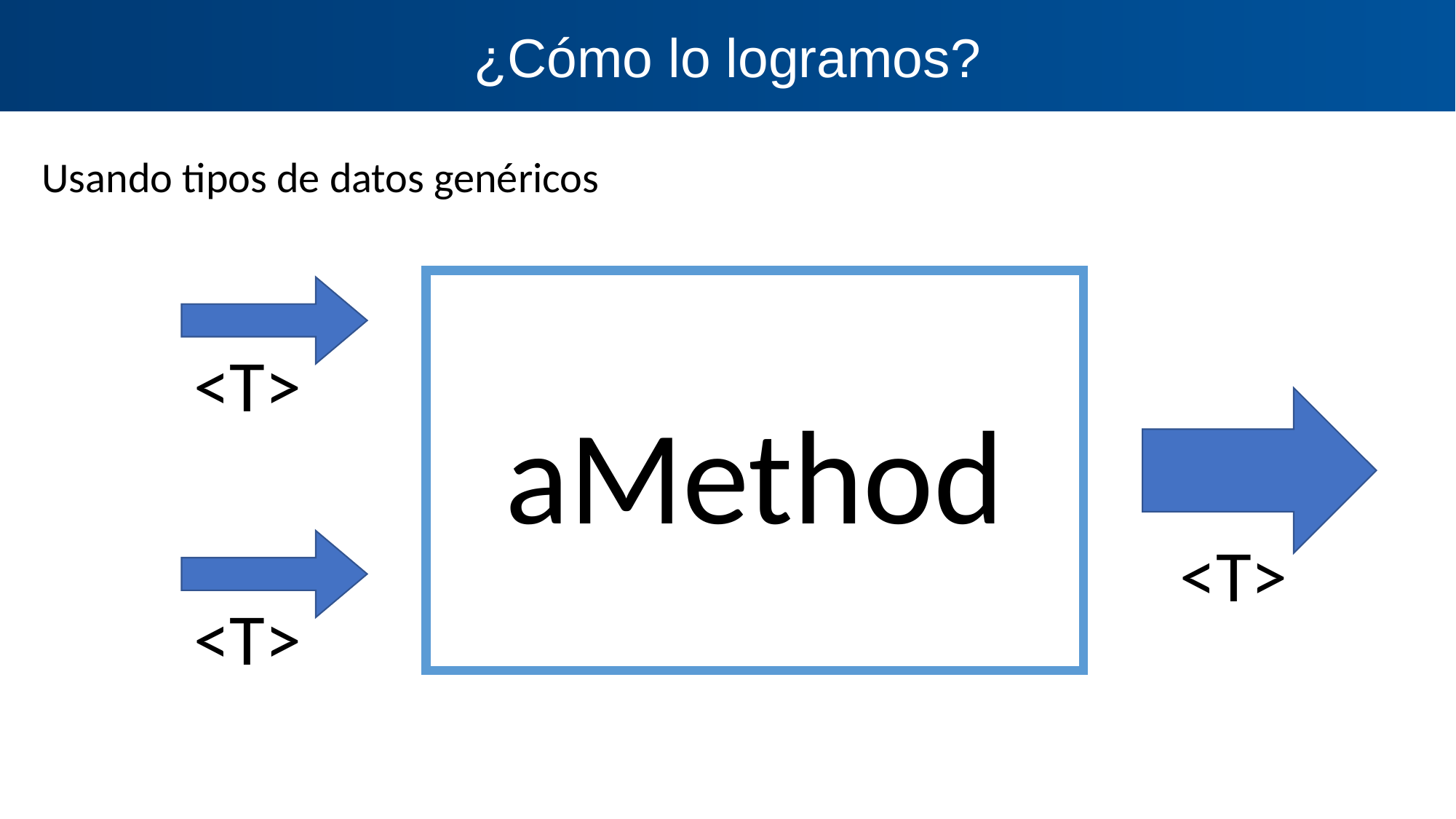

¿Cómo lo logramos?
Usando tipos de datos genéricos
aMethod

<T>

<T>

<T>